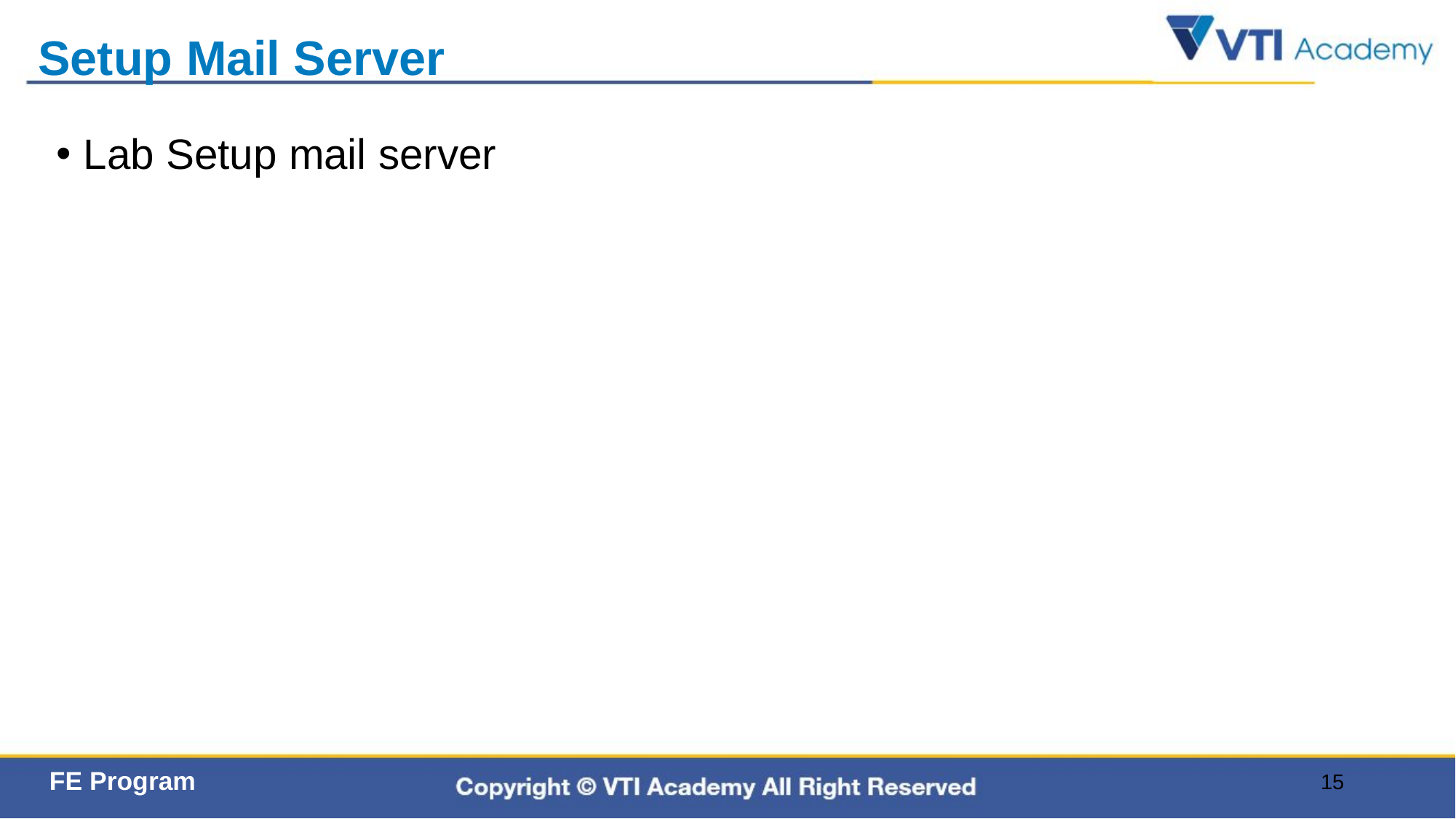

# Setup Mail Server
Lab Setup mail server
15